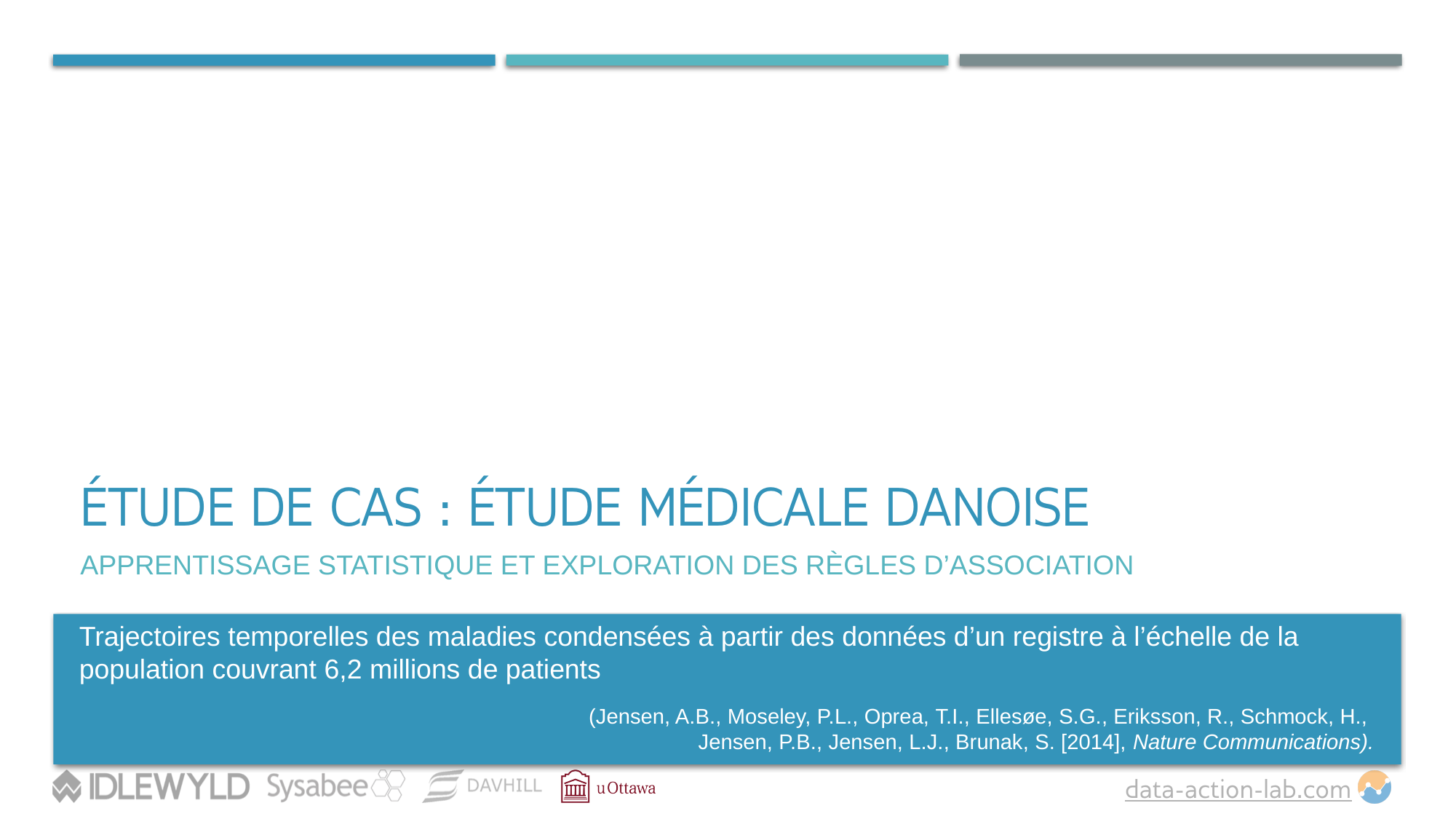

# Étude de cas : étude médicale danoise
APPRENTISSAGE STATISTIQUE ET EXPLORATION DES RÈGLES D’ASSOCIATION
Trajectoires temporelles des maladies condensées à partir des données d’un registre à l’échelle de la population couvrant 6,2 millions de patients

(Jensen, A.B., Moseley, P.L., Oprea, T.I., Ellesøe, S.G., Eriksson, R., Schmock, H.,
Jensen, P.B., Jensen, L.J., Brunak, S. [2014], Nature Communications).